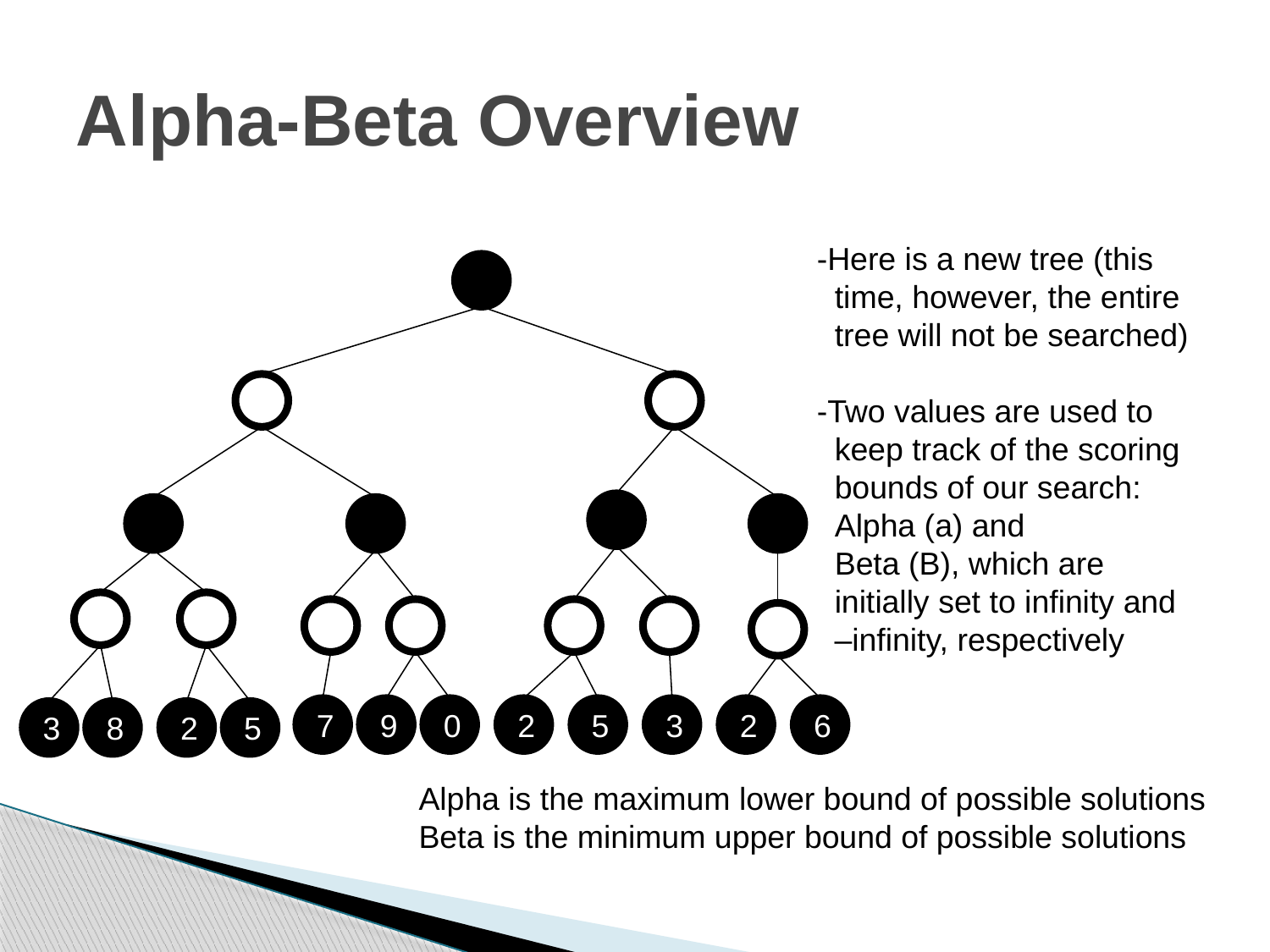

# Alpha-Beta Overview
-Here is a new tree (this
  time, however, the entire
  tree will not be searched)

-Two values are used to
  keep track of the scoring
  bounds of our search:
  Alpha (a) and
  Beta (B), which are
  initially set to infinity and
  –infinity, respectively

7
9
0
2
5
3
2
6
3
8
2
5
Alpha is the maximum lower bound of possible solutions
Beta is the minimum upper bound of possible solutions